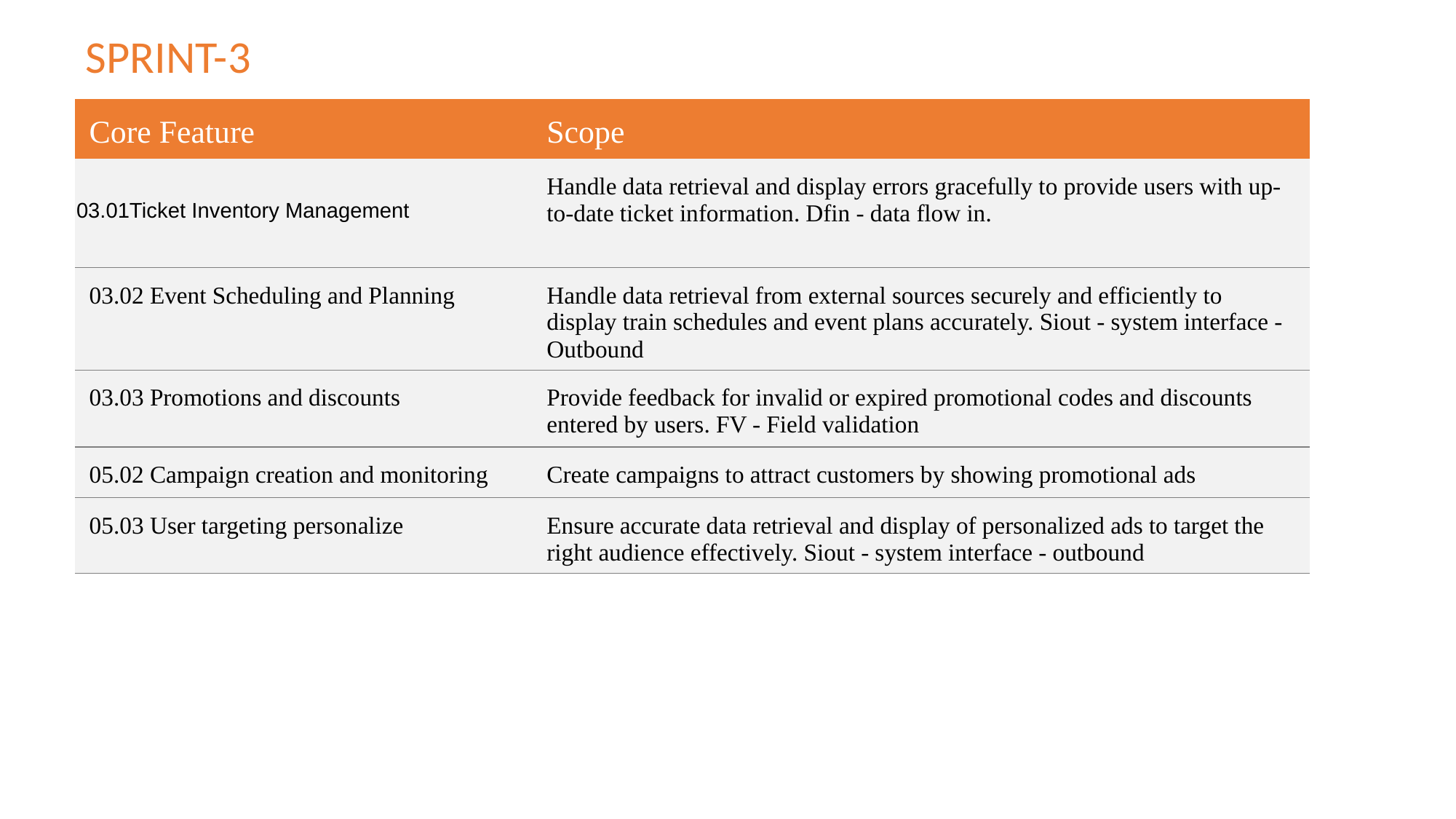

SPRINT-3
| Core Feature | Scope |
| --- | --- |
| 03.01Ticket Inventory Management | Handle data retrieval and display errors gracefully to provide users with up-to-date ticket information. Dfin - data flow in. |
| 03.02 Event Scheduling and Planning | Handle data retrieval from external sources securely and efficiently to display train schedules and event plans accurately. Siout - system interface -Outbound |
| 03.03 Promotions and discounts | Provide feedback for invalid or expired promotional codes and discounts entered by users. FV - Field validation |
| 05.02 Campaign creation and monitoring | Create campaigns to attract customers by showing promotional ads |
| 05.03 User targeting personalize | Ensure accurate data retrieval and display of personalized ads to target the right audience effectively. Siout - system interface - outbound |